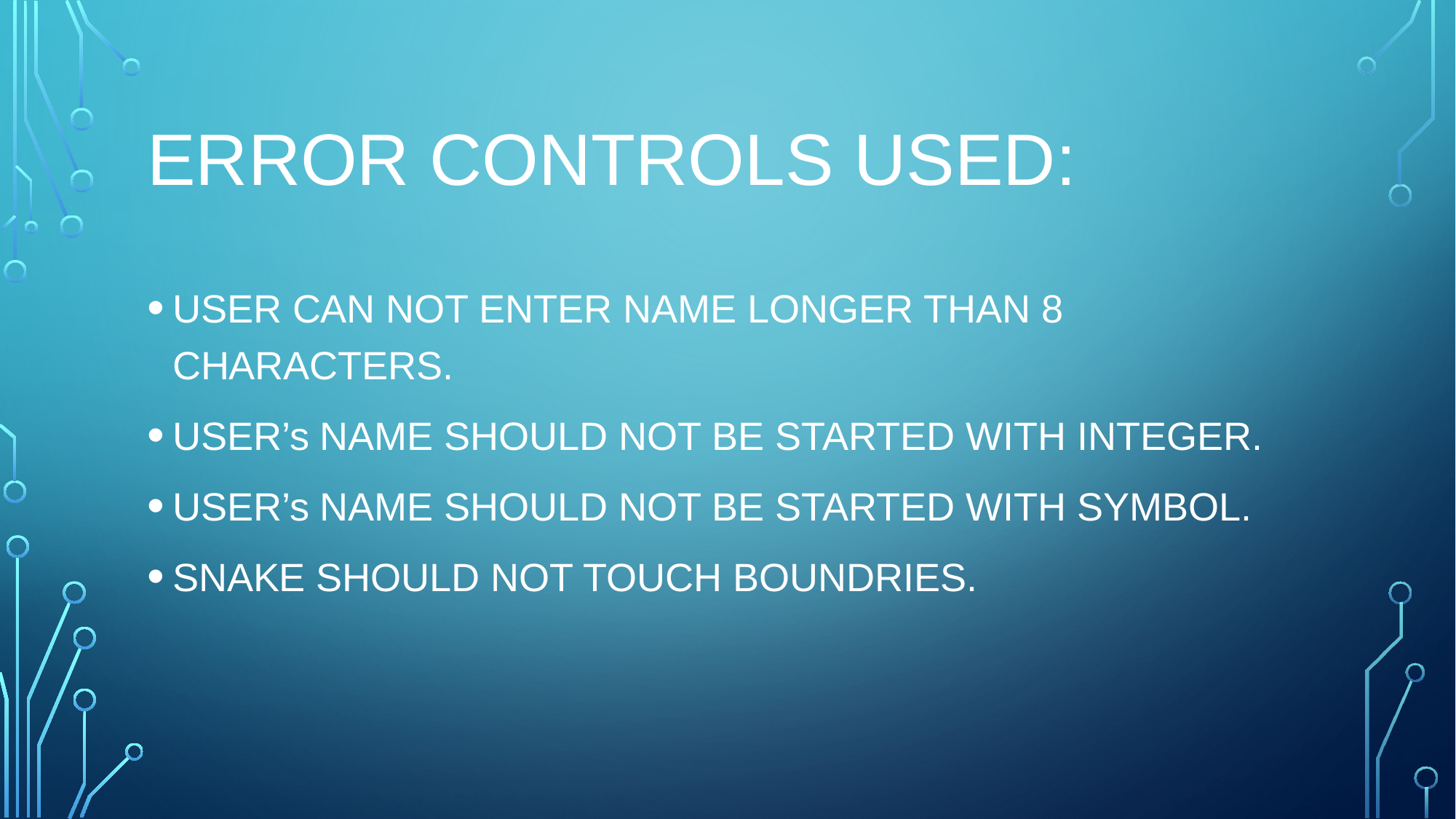

# ERROR CONTROLS USED:
USER CAN NOT ENTER NAME LONGER THAN 8 CHARACTERS.
USER’s NAME SHOULD NOT BE STARTED WITH INTEGER.
USER’s NAME SHOULD NOT BE STARTED WITH SYMBOL.
SNAKE SHOULD NOT TOUCH BOUNDRIES.